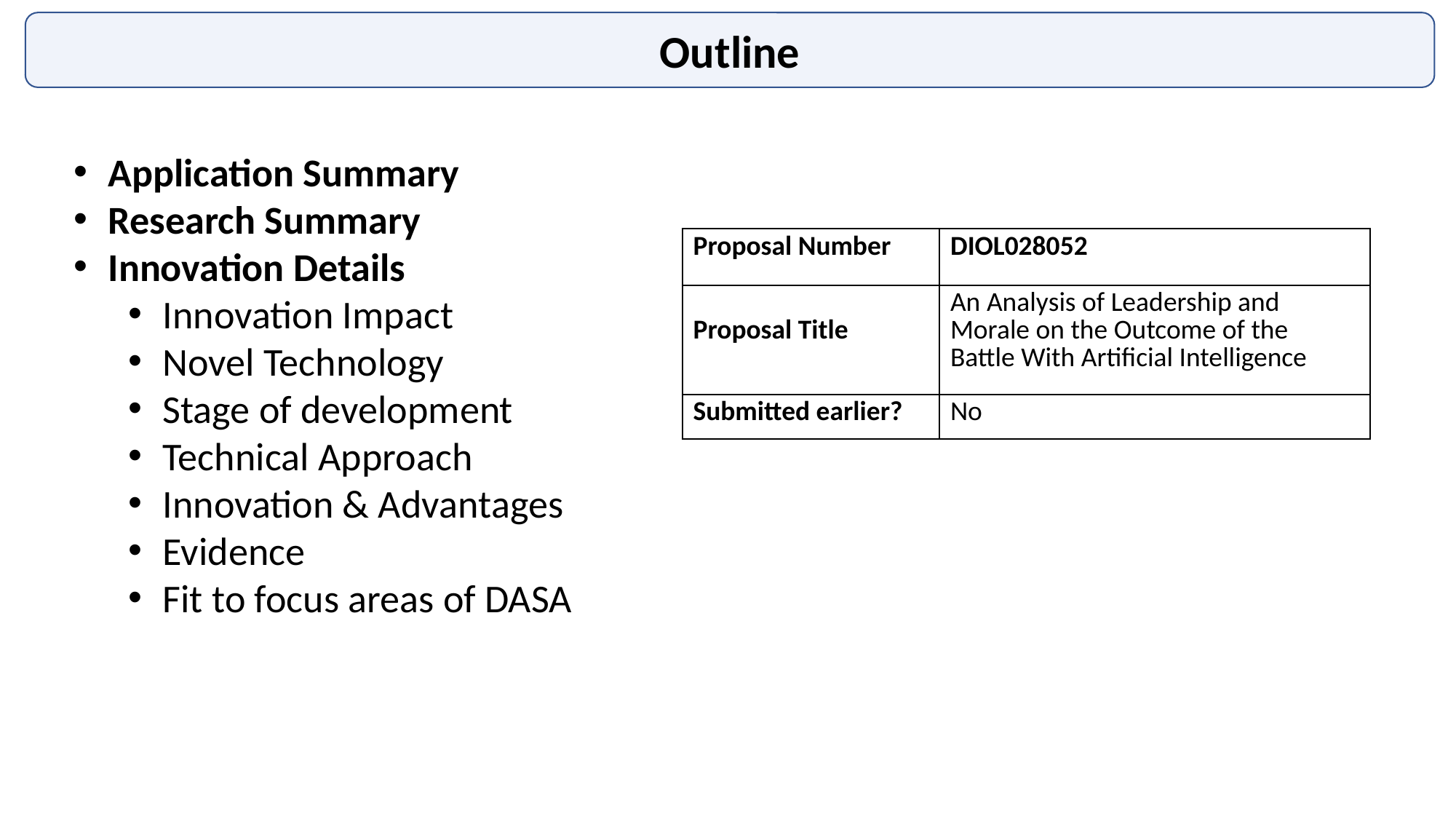

Outline
Application Summary
Research Summary
Innovation Details
Innovation Impact
Novel Technology
Stage of development
Technical Approach
Innovation & Advantages
Evidence
Fit to focus areas of DASA

| Proposal Number | DIOL028052 |
| --- | --- |
| Proposal Title | An Analysis of Leadership and Morale on the Outcome of the Battle With Artificial Intelligence |
| Submitted earlier? | No |